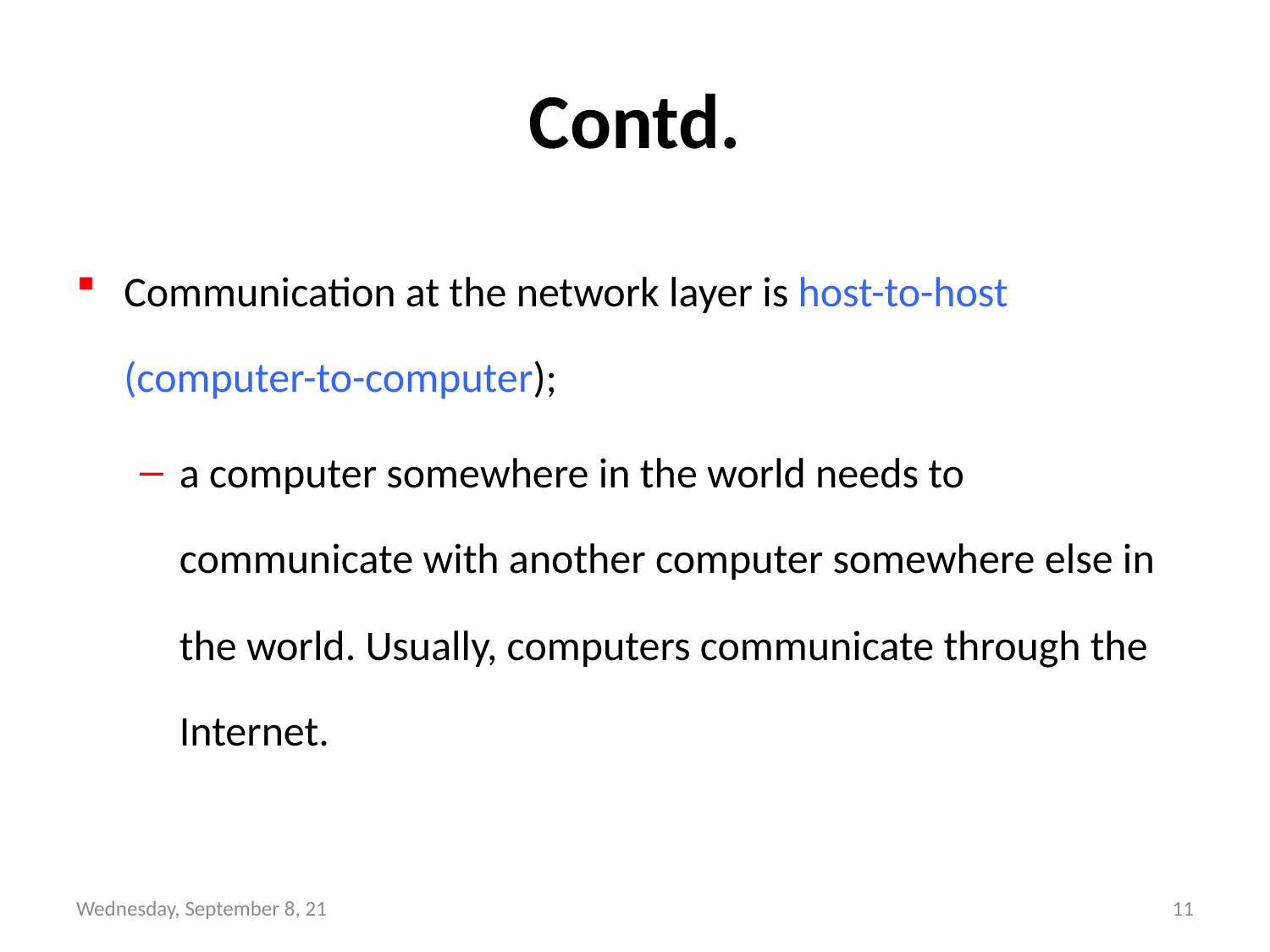

# Contd.
Communication at the network layer is host-to-host (computer-to-computer);
a computer somewhere in the world needs to communicate with another computer somewhere else in the world. Usually, computers communicate through the Internet.
Wednesday, September 8, 21
11